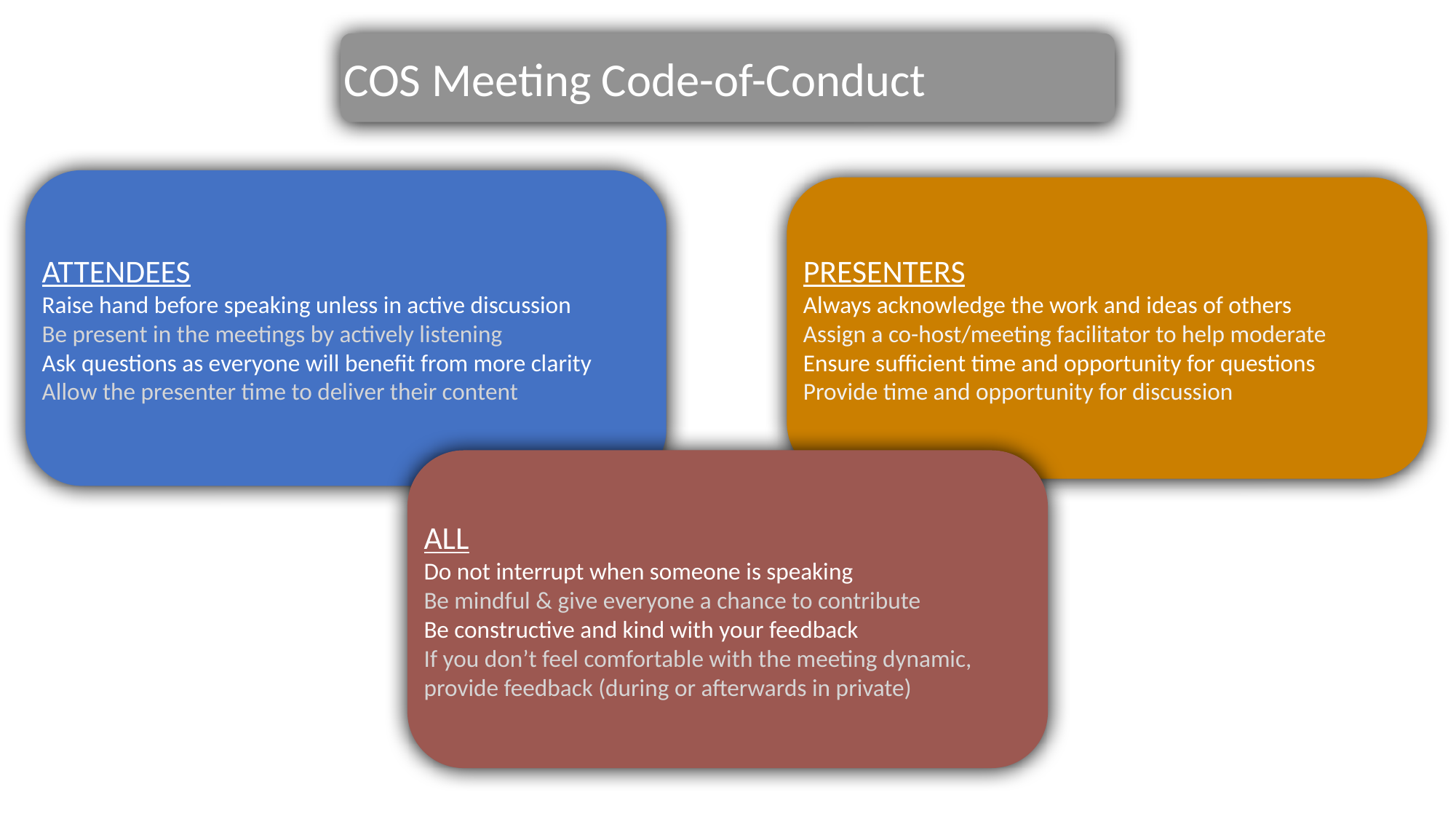

COS Meeting Code-of-Conduct
ATTENDEES
Raise hand before speaking unless in active discussion
Be present in the meetings by actively listening
Ask questions as everyone will benefit from more clarity
Allow the presenter time to deliver their content
PRESENTERS
Always acknowledge the work and ideas of others
Assign a co-host/meeting facilitator to help moderate
Ensure sufficient time and opportunity for questions
Provide time and opportunity for discussion
ALL
Do not interrupt when someone is speaking
Be mindful & give everyone a chance to contribute
Be constructive and kind with your feedback
If you don’t feel comfortable with the meeting dynamic, provide feedback (during or afterwards in private)